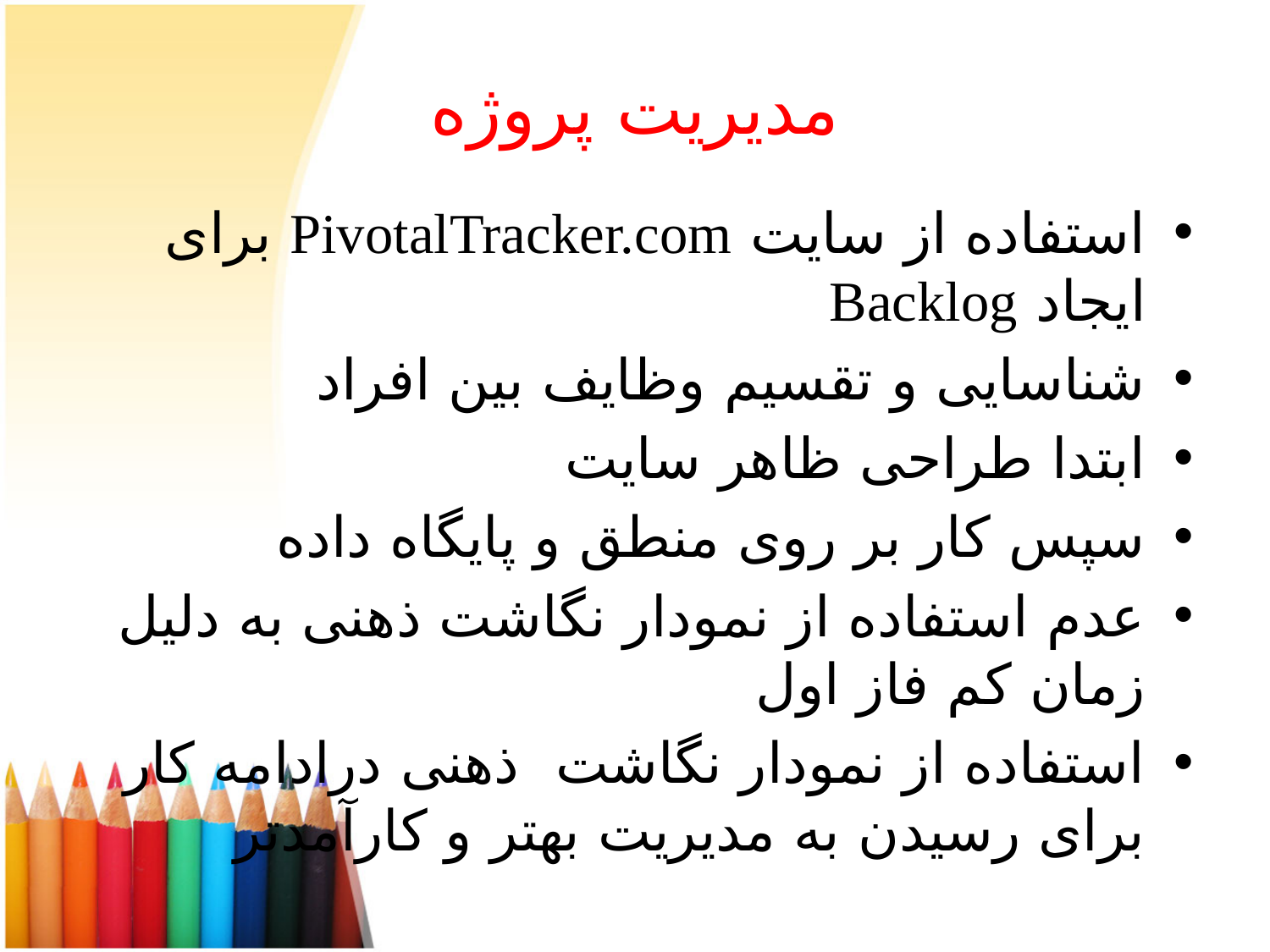

# مدیریت پروژه
استفاده از سایت PivotalTracker.com برای ایجاد Backlog
شناسایی و تقسیم وظایف بین افراد
ابتدا طراحی ظاهر سایت
سپس کار بر روی منطق و پایگاه داده
عدم استفاده از نمودار نگاشت ذهنی به دلیل زمان کم فاز اول
استفاده از نمودار نگاشت  ذهنی درادامه کار برای رسیدن به مدیریت بهتر و کارآمدتر